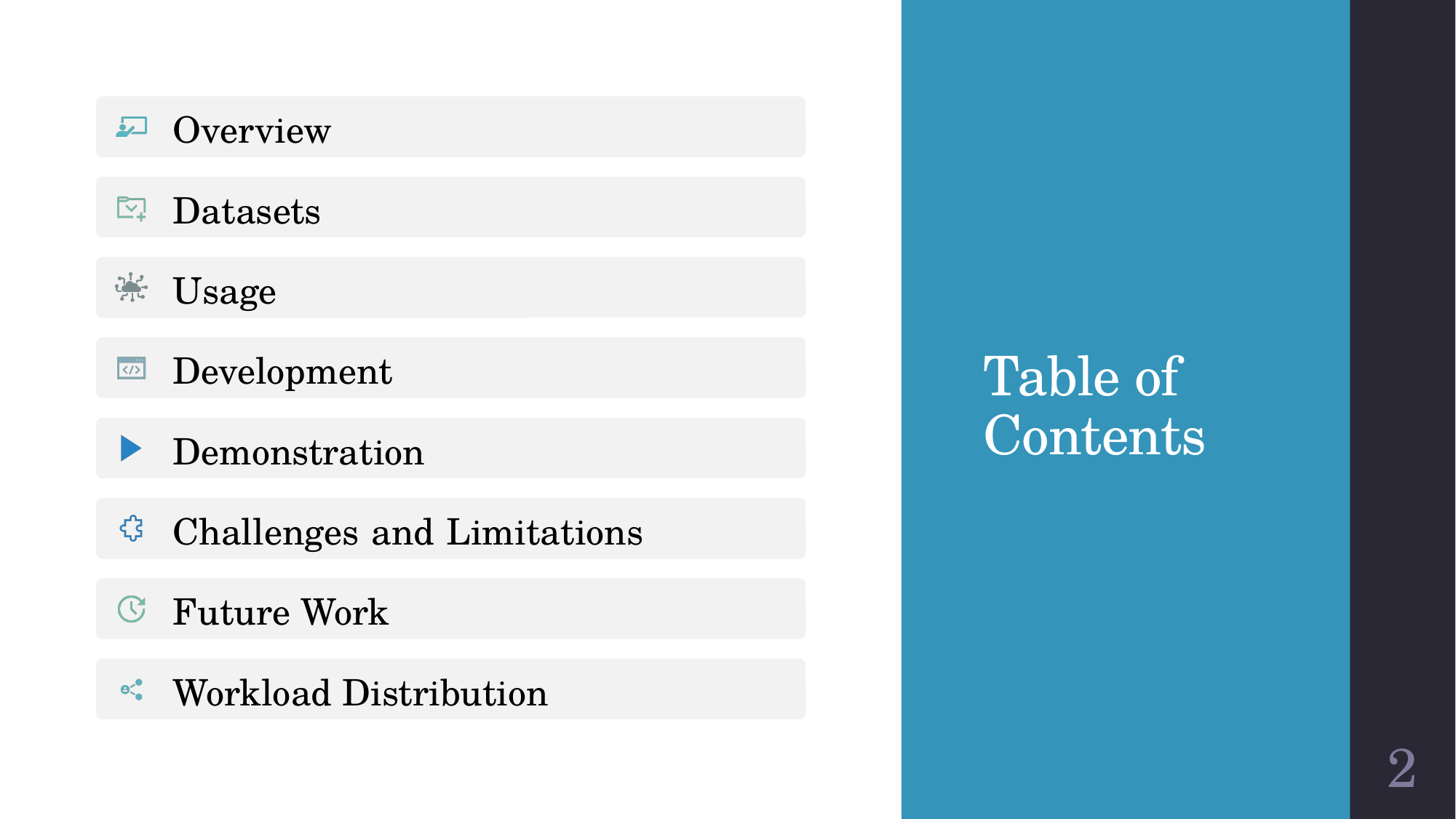

Overview
Datasets
Usage
Development
Demonstration
Challenges and Limitations
Future Work
Workload Distribution
# Table of Contents
2